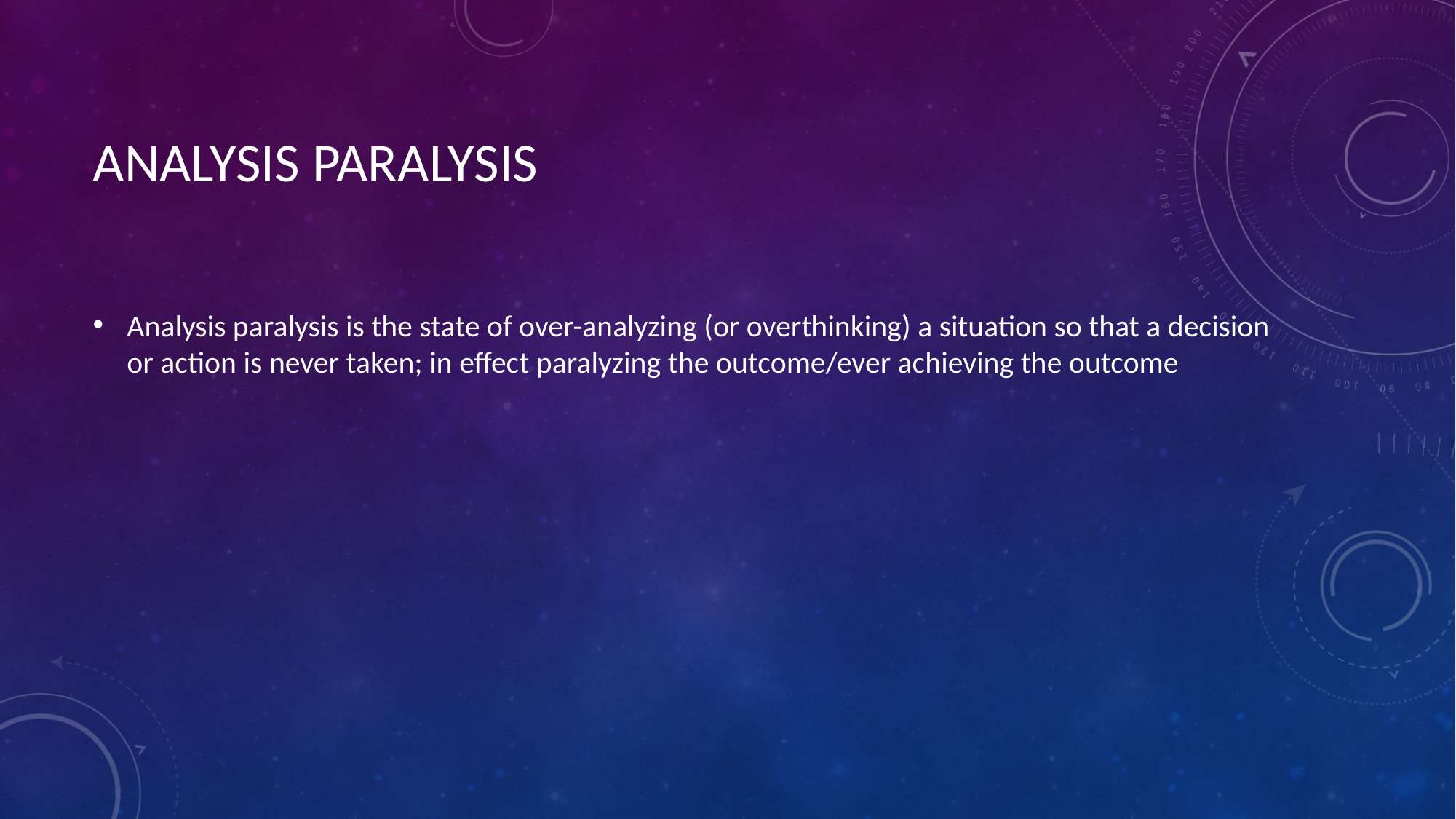

# Analysis Paralysis
Analysis paralysis is the state of over-analyzing (or overthinking) a situation so that a decision or action is never taken; in effect paralyzing the outcome/ever achieving the outcome